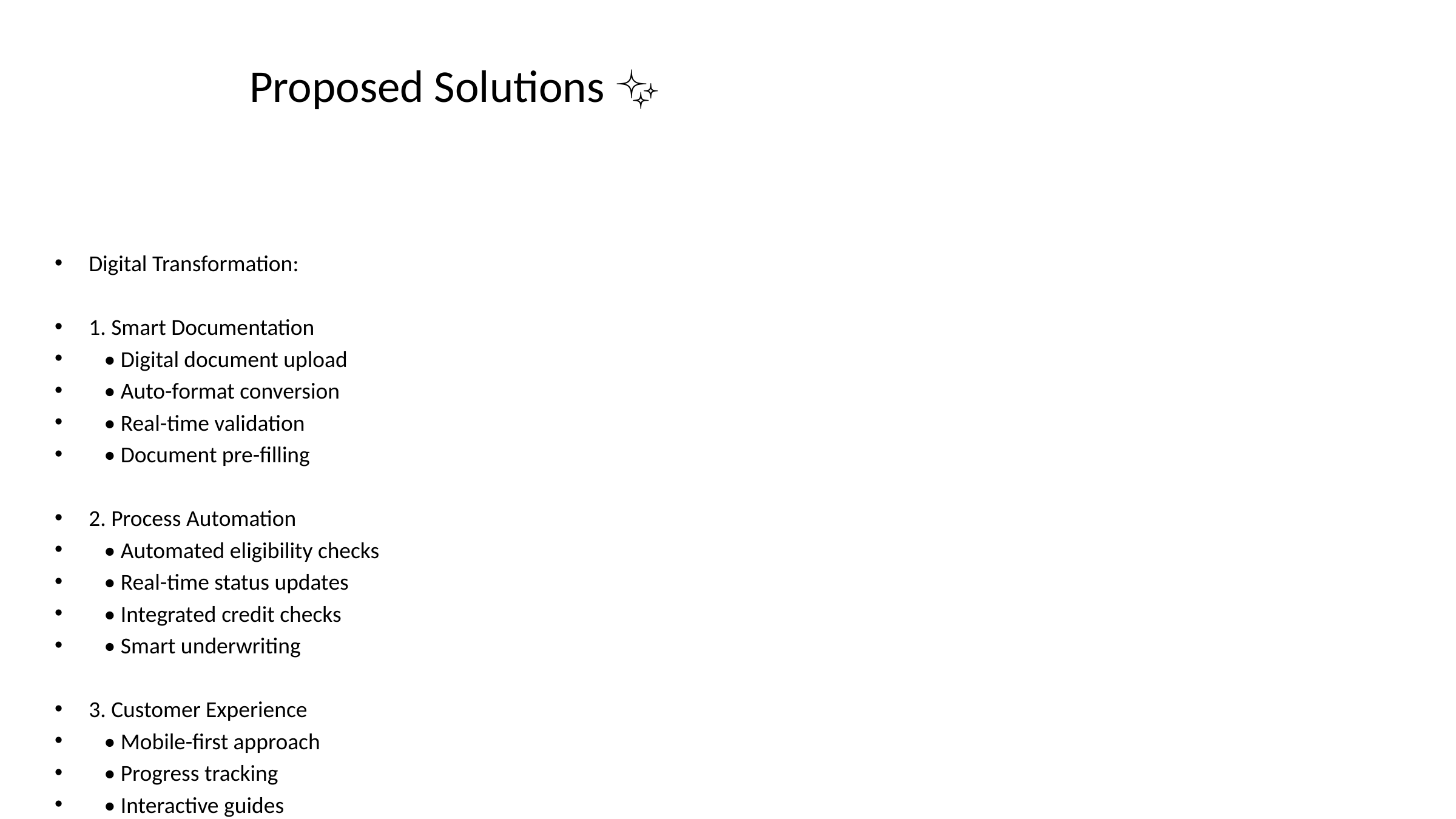

# Proposed Solutions ✨

Digital Transformation:

1. Smart Documentation
   • Digital document upload
   • Auto-format conversion
   • Real-time validation
   • Document pre-filling

2. Process Automation
   • Automated eligibility checks
   • Real-time status updates
   • Integrated credit checks
   • Smart underwriting

3. Customer Experience
   • Mobile-first approach
   • Progress tracking
   • Interactive guides
   • Chat support